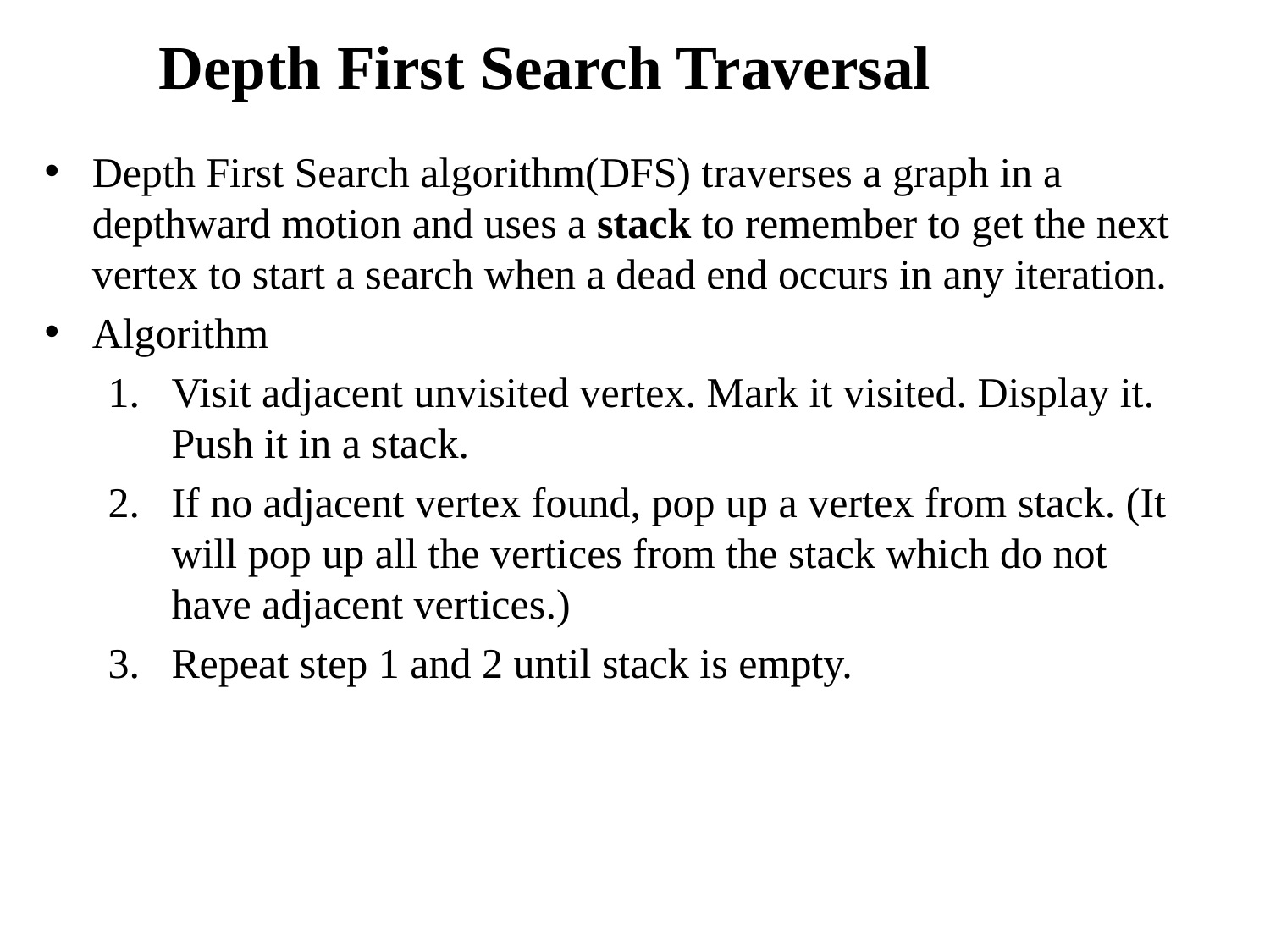

# Depth First Search Traversal
Depth First Search algorithm(DFS) traverses a graph in a depthward motion and uses a stack to remember to get the next vertex to start a search when a dead end occurs in any iteration.
Algorithm
Visit adjacent unvisited vertex. Mark it visited. Display it. Push it in a stack.
If no adjacent vertex found, pop up a vertex from stack. (It will pop up all the vertices from the stack which do not have adjacent vertices.)
Repeat step 1 and 2 until stack is empty.